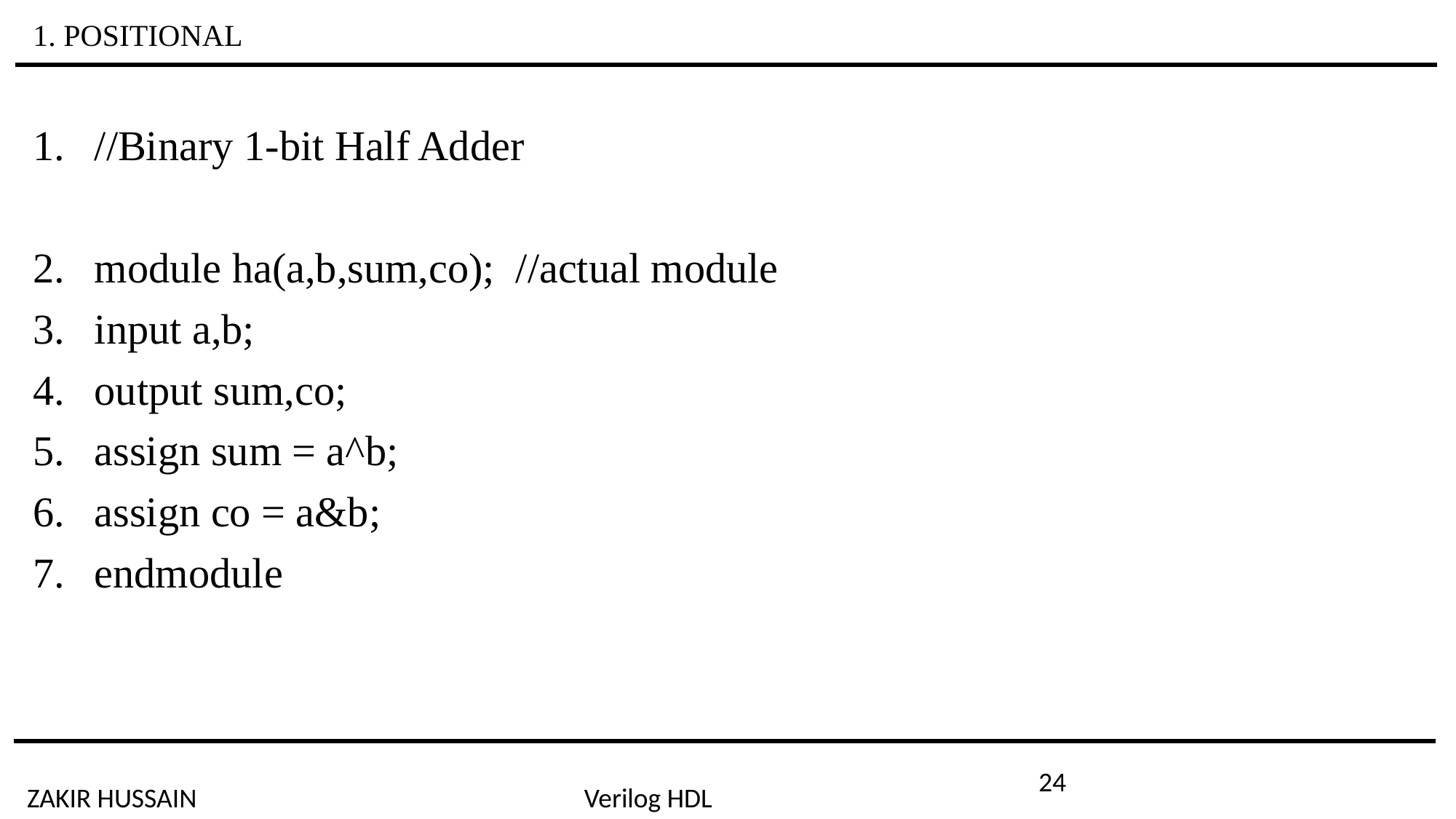

# 1. POSITIONAL
//Binary 1-bit Half Adder

module ha(a,b,sum,co);  //actual module
input a,b;
output sum,co;
assign sum = a^b;
assign co = a&b;
endmodule

24